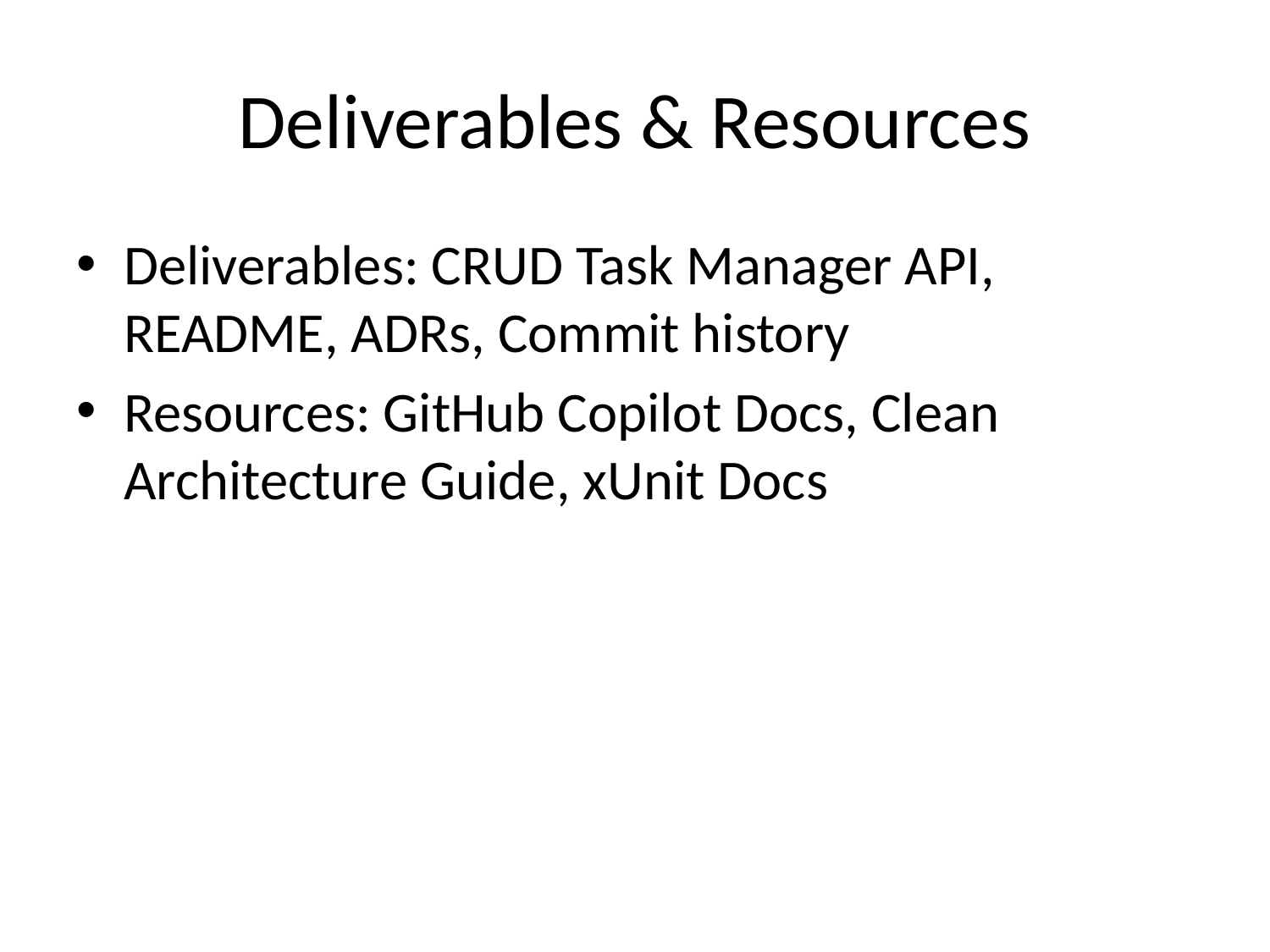

# Deliverables & Resources
Deliverables: CRUD Task Manager API, README, ADRs, Commit history
Resources: GitHub Copilot Docs, Clean Architecture Guide, xUnit Docs